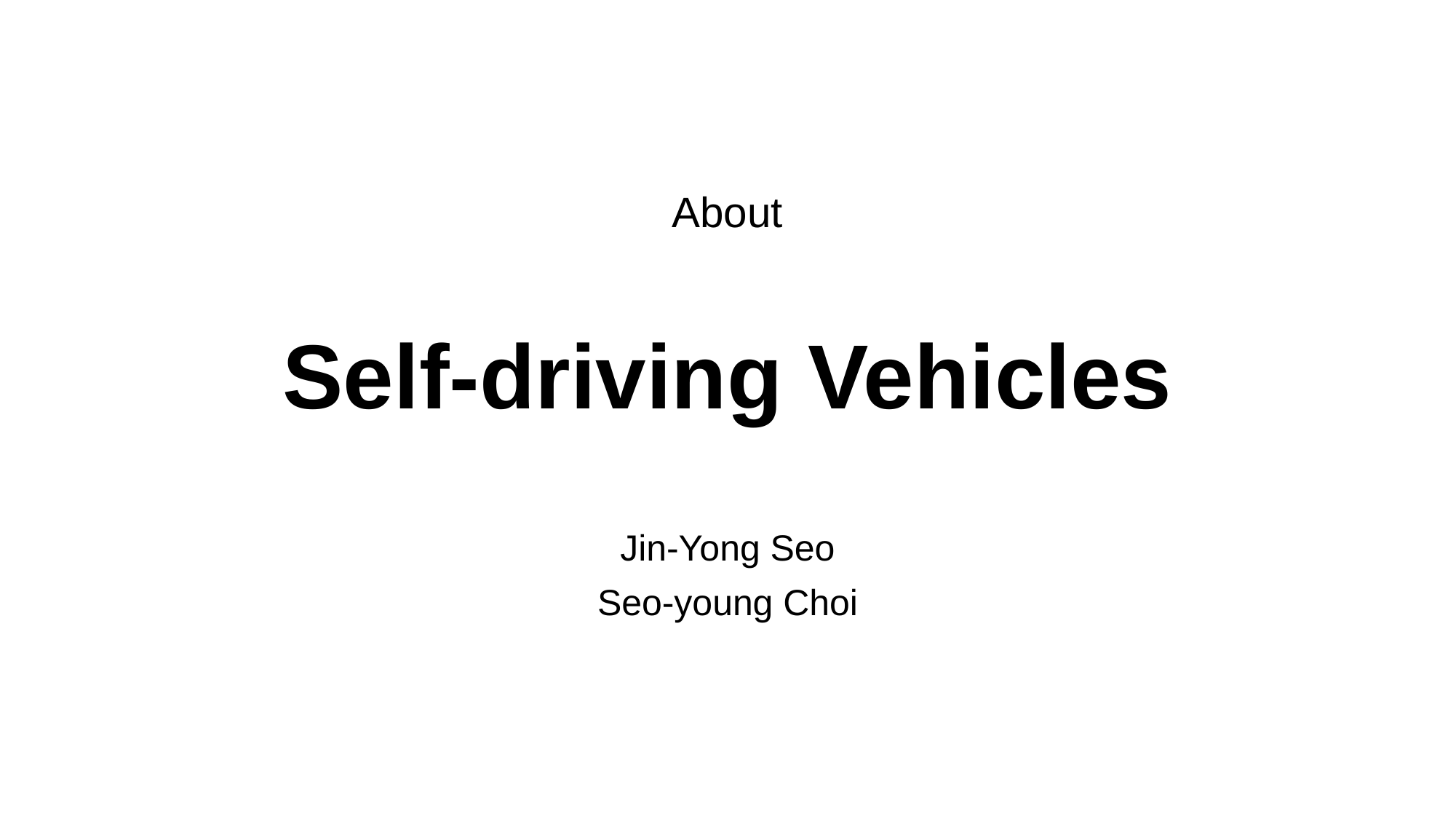

About
# Self-driving Vehicles
Jin-Yong Seo
Seo-young Choi